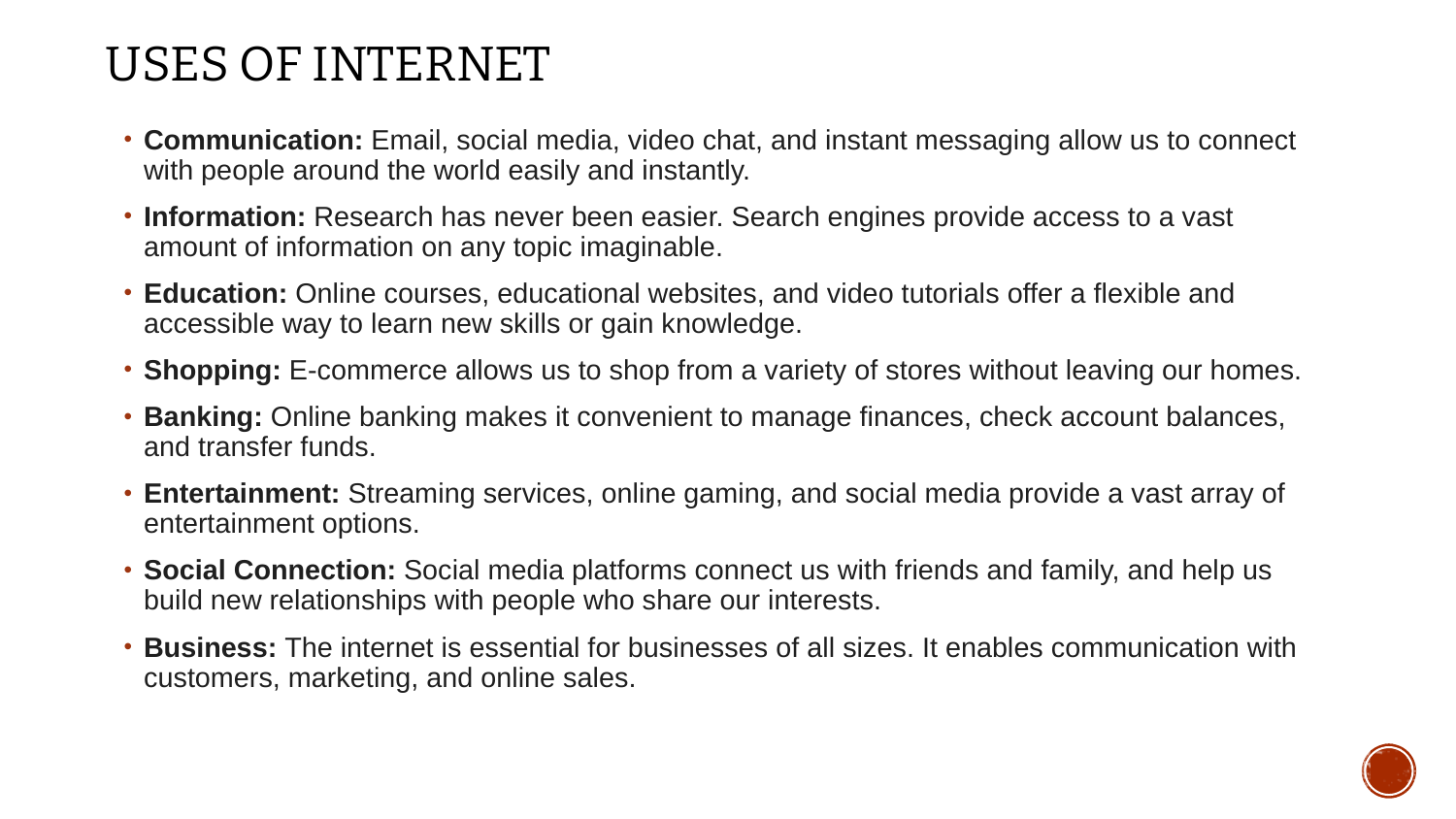

Uses of Internet
Communication: Email, social media, video chat, and instant messaging allow us to connect with people around the world easily and instantly.
Information: Research has never been easier. Search engines provide access to a vast amount of information on any topic imaginable.
Education: Online courses, educational websites, and video tutorials offer a flexible and accessible way to learn new skills or gain knowledge.
Shopping: E-commerce allows us to shop from a variety of stores without leaving our homes.
Banking: Online banking makes it convenient to manage finances, check account balances, and transfer funds.
Entertainment: Streaming services, online gaming, and social media provide a vast array of entertainment options.
Social Connection: Social media platforms connect us with friends and family, and help us build new relationships with people who share our interests.
Business: The internet is essential for businesses of all sizes. It enables communication with customers, marketing, and online sales.